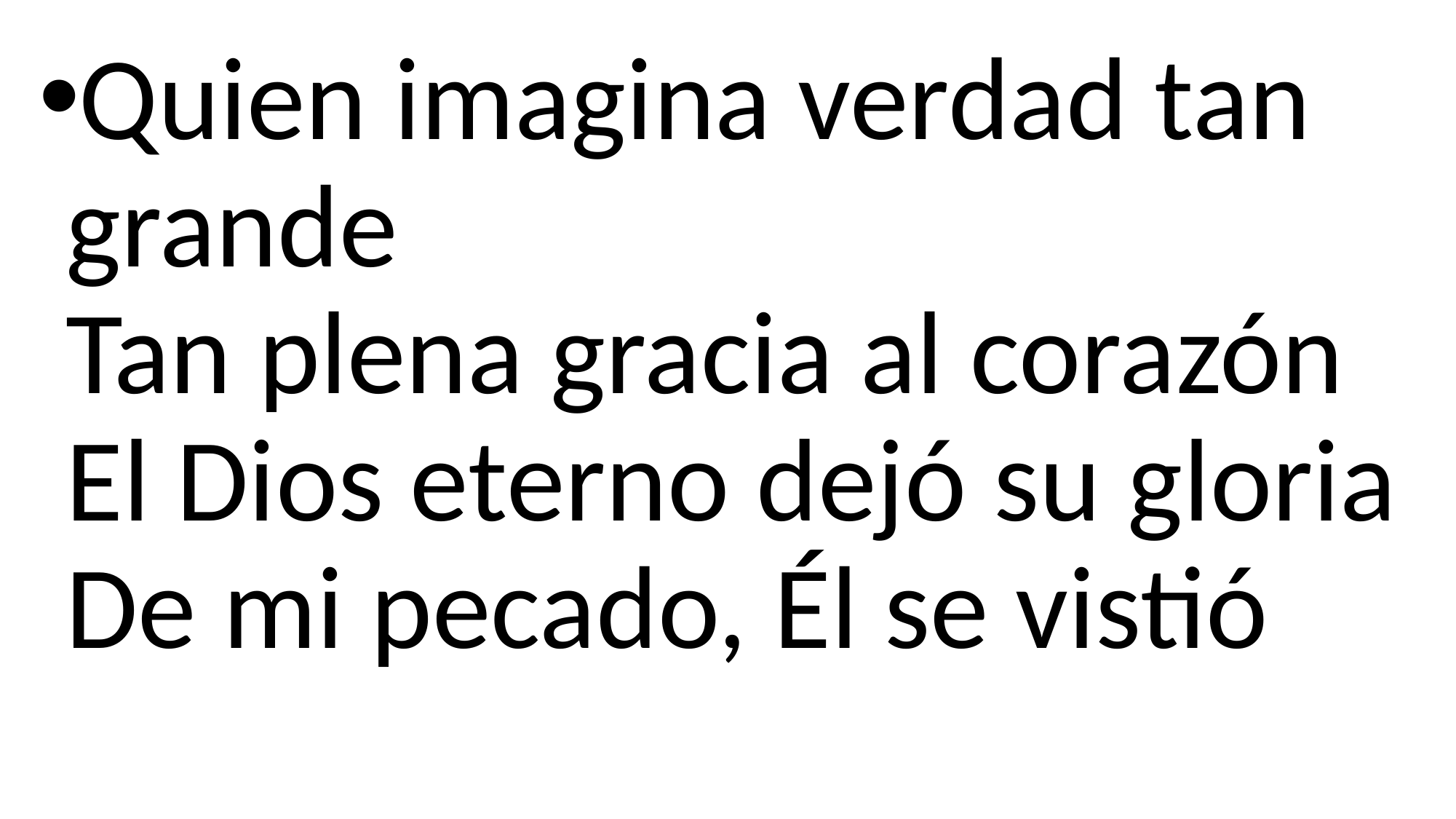

Quien imagina verdad tan grande
Tan plena gracia al corazón
El Dios eterno dejó su gloria
De mi pecado, Él se vistió